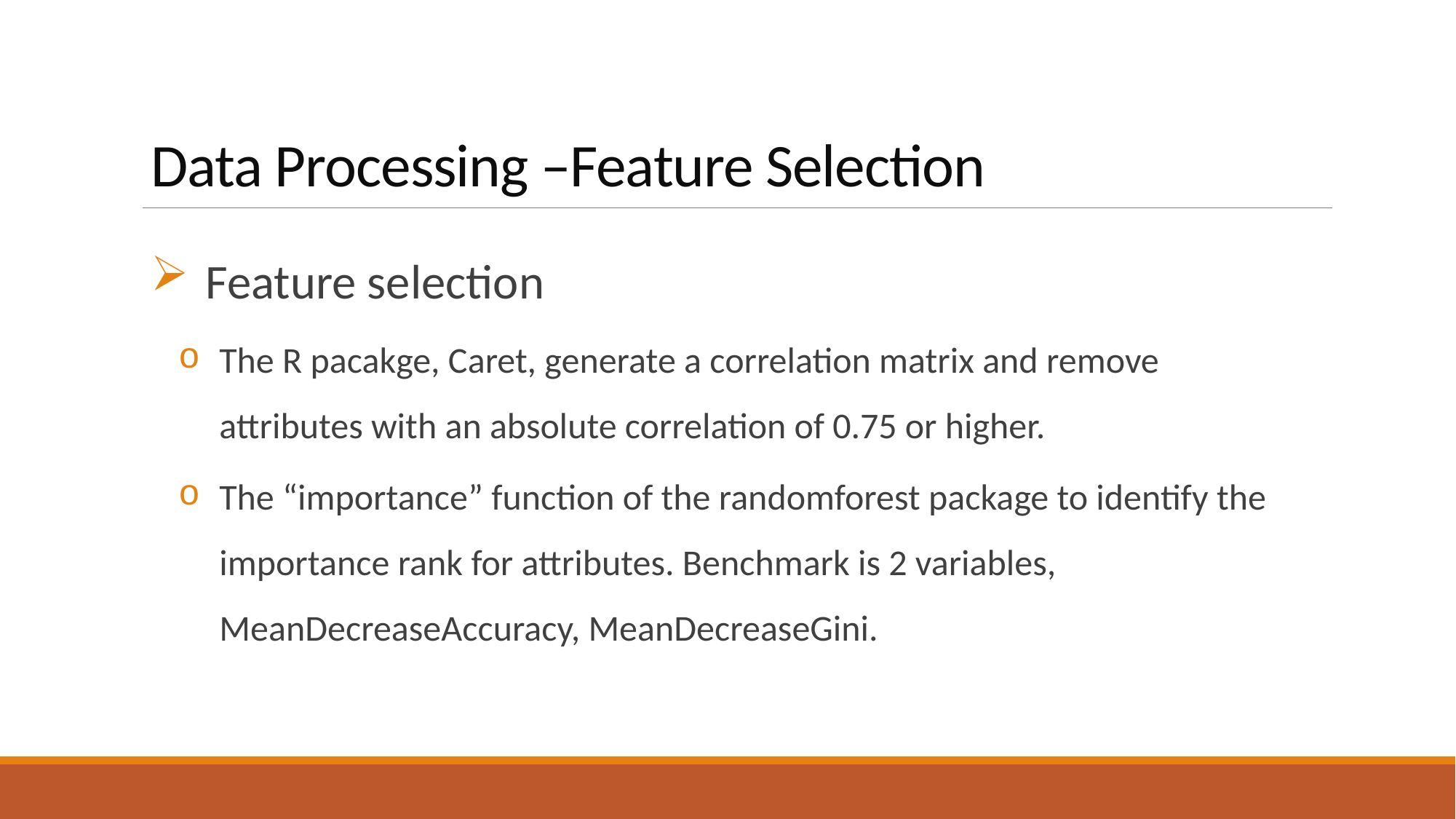

# Data Processing –Feature Selection
Feature selection
The R pacakge, Caret, generate a correlation matrix and remove attributes with an absolute correlation of 0.75 or higher.
The “importance” function of the randomforest package to identify the importance rank for attributes. Benchmark is 2 variables, MeanDecreaseAccuracy, MeanDecreaseGini.